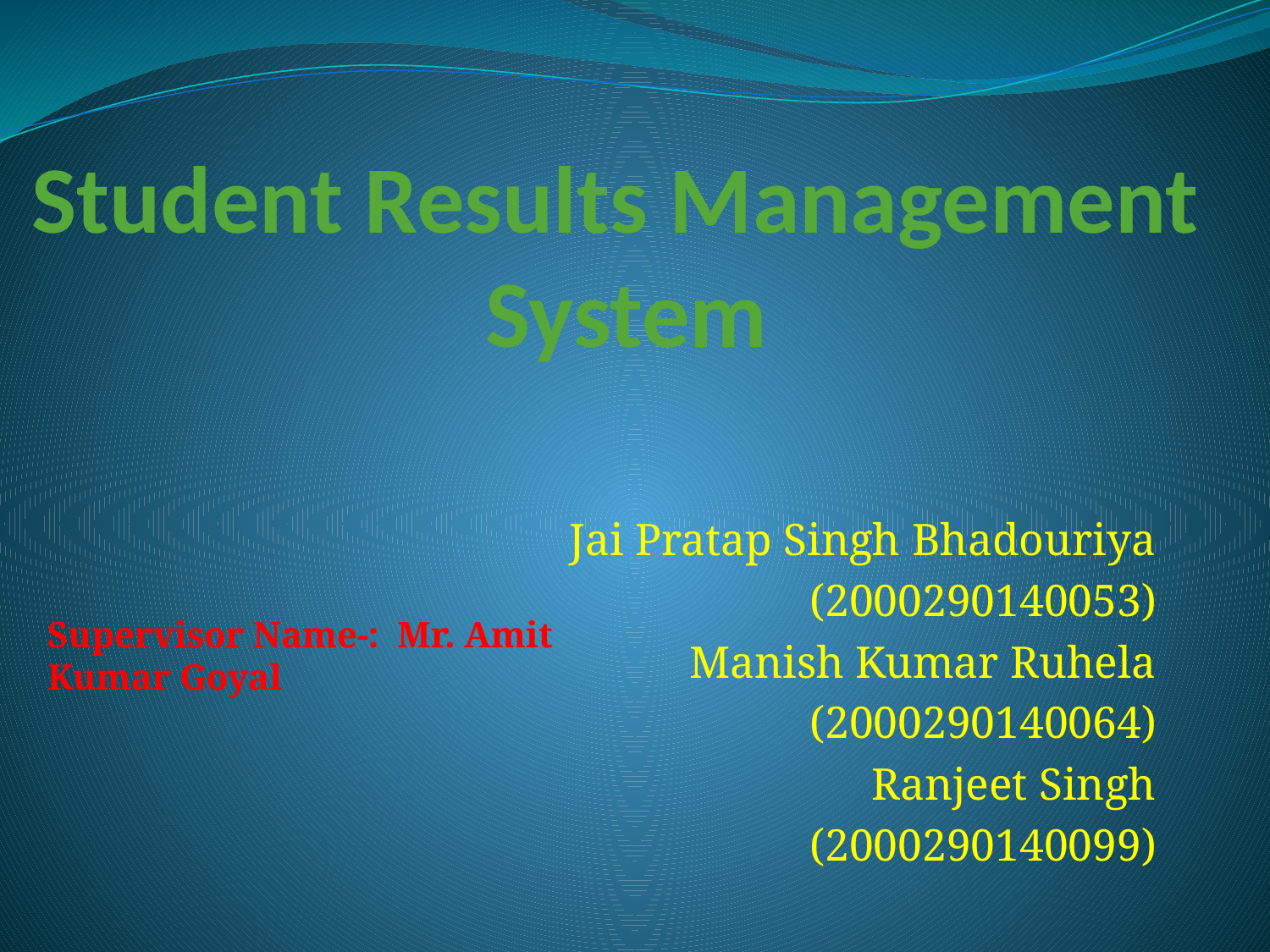

# Student Results Management System
Jai Pratap Singh Bhadouriya
(2000290140053)
Manish Kumar Ruhela
(2000290140064)
Ranjeet Singh
(2000290140099)
Supervisor Name-:  Mr. Amit Kumar Goyal